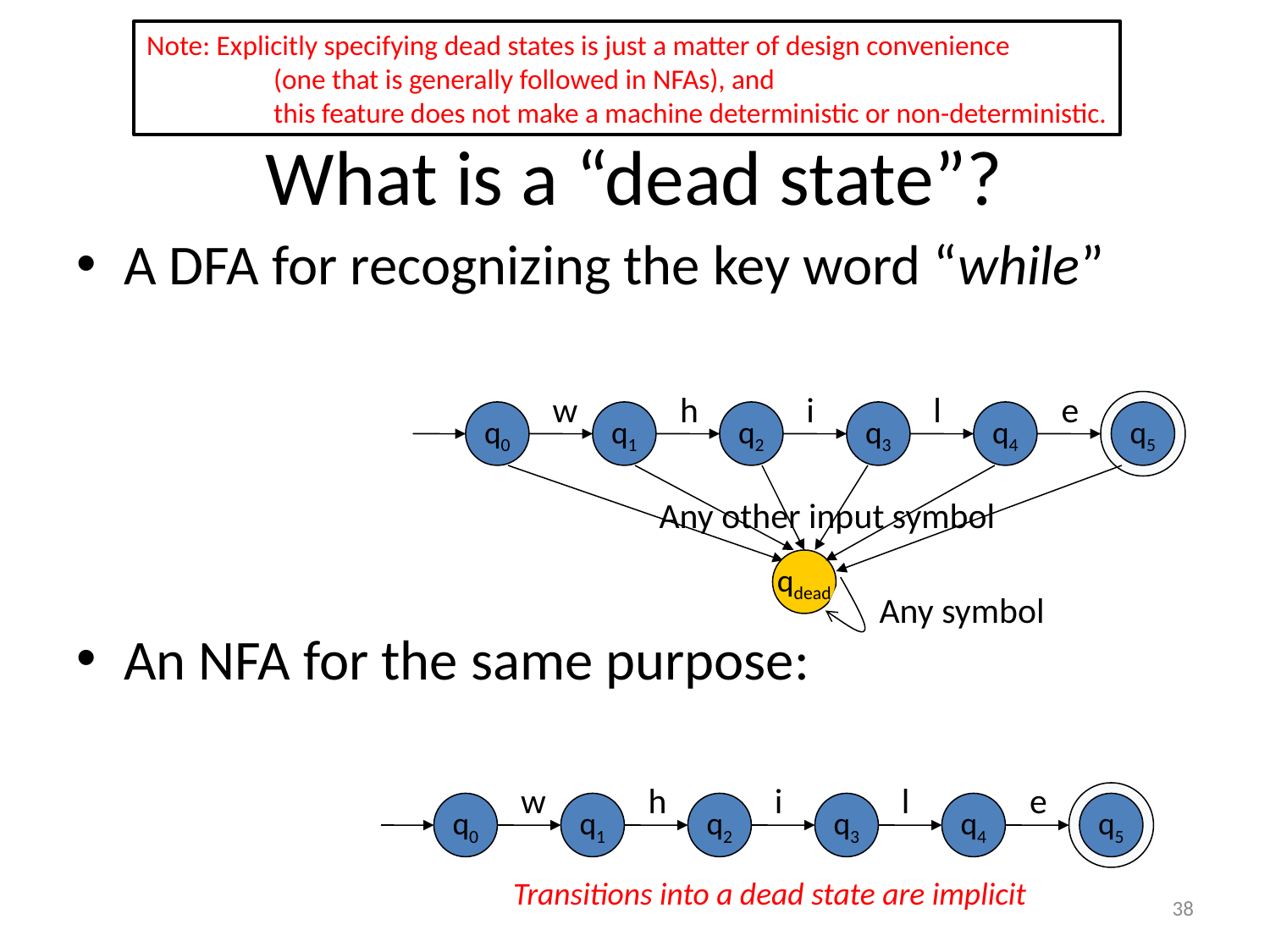

Note: Explicitly specifying dead states is just a matter of design convenience
	(one that is generally followed in NFAs), and
	this feature does not make a machine deterministic or non-deterministic.
# What is a “dead state”?
A DFA for recognizing the key word “while”

An NFA for the same purpose:

w
h
i
l
e

q0
q1
q2
q3
q4
q5

Any other input symbol
qdead

Any symbol
w
h
i
l
e

q0
q1
q2
q3
q4
q5

Transitions into a dead state are implicit
38